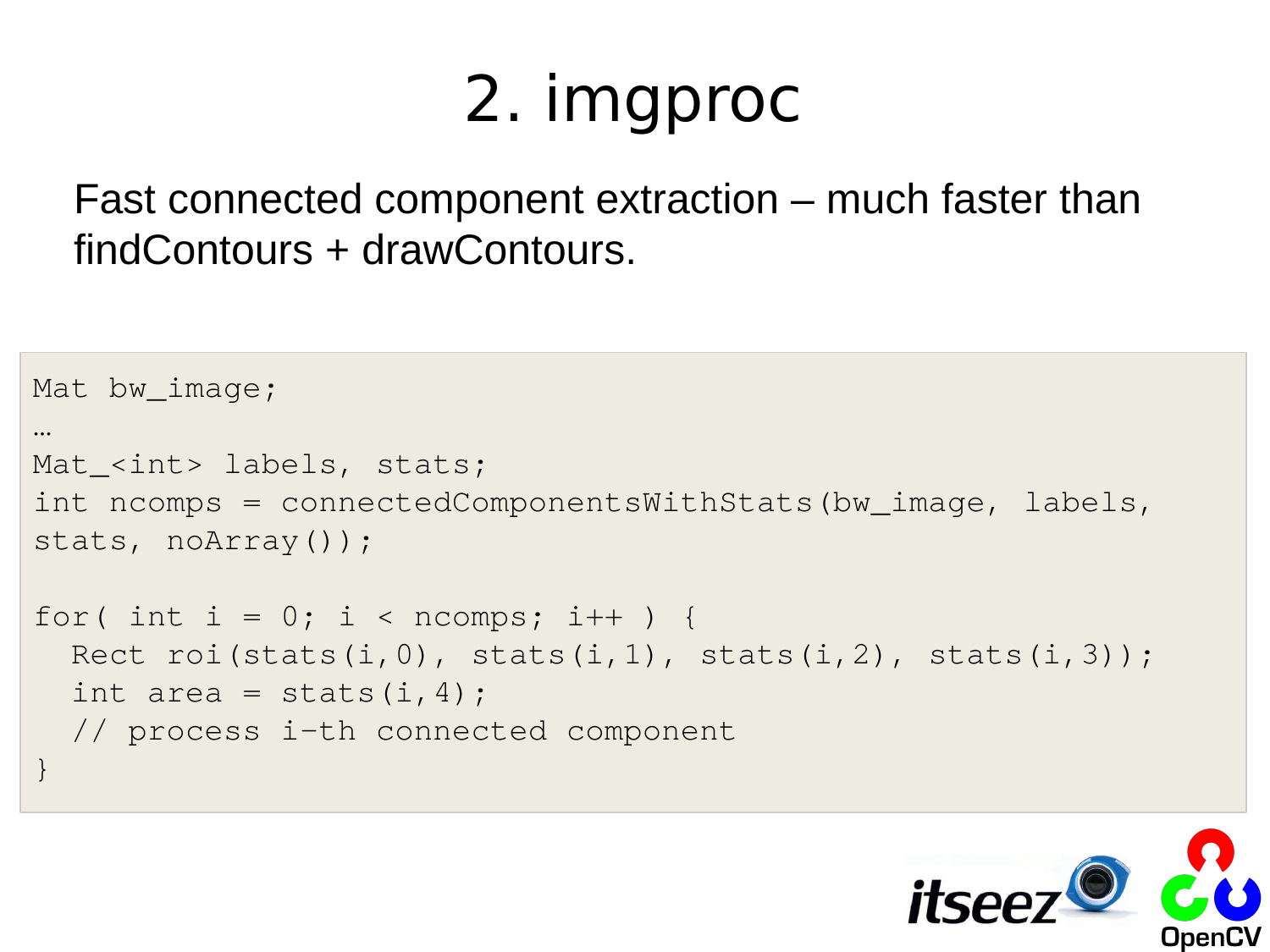

# 2. imgproc
Fast connected component extraction – much faster than findContours + drawContours.
Mat bw_image;
…
Mat_<int> labels, stats;
int ncomps = connectedComponentsWithStats(bw_image, labels, stats, noArray());

for( int i = 0; i < ncomps; i++ ) {
  Rect roi(stats(i,0), stats(i,1), stats(i,2), stats(i,3));
  int area = stats(i,4);
  // process i-th connected component
}